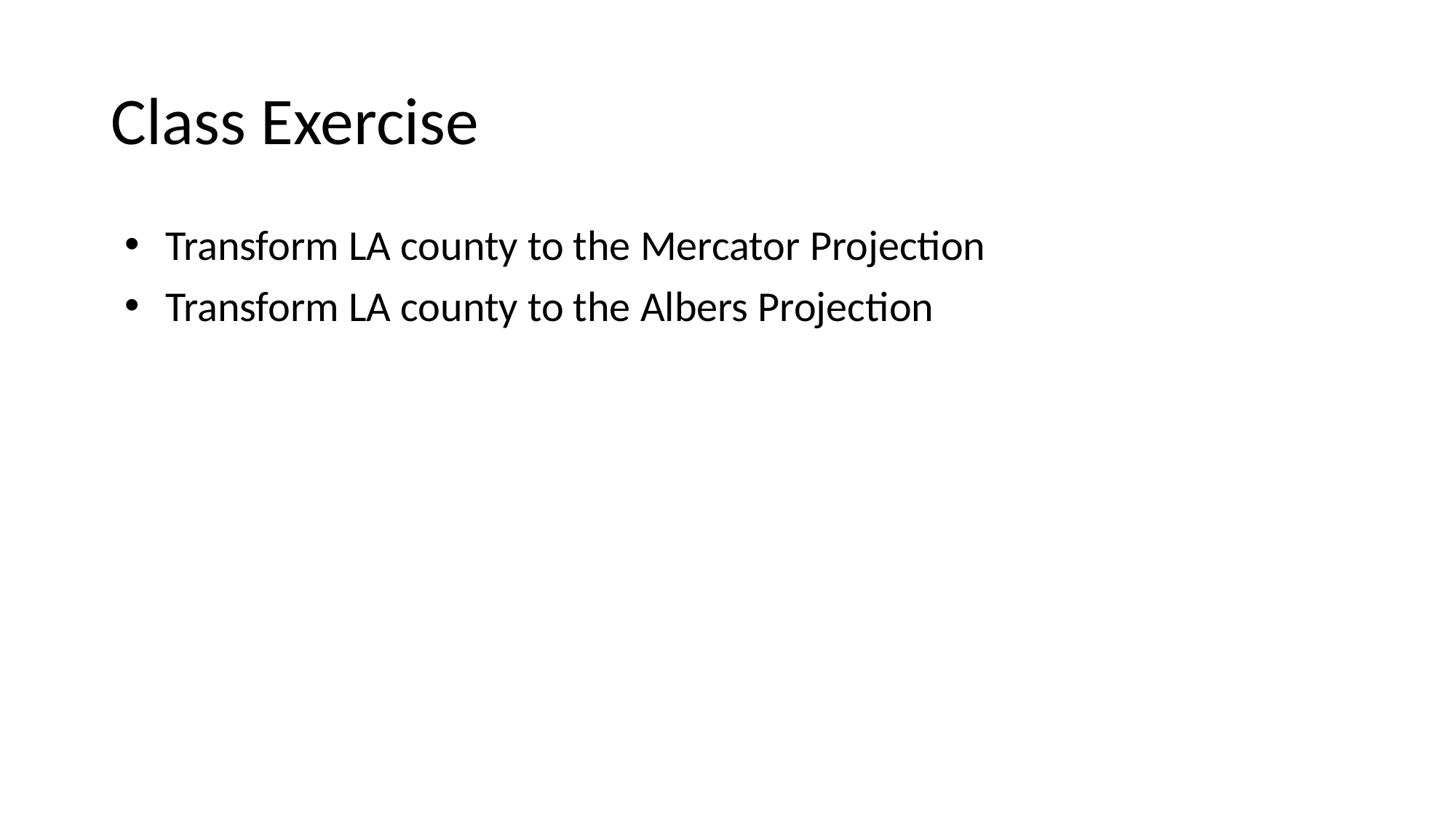

# Class Exercise
Transform LA county to the Mercator Projection
Transform LA county to the Albers Projection